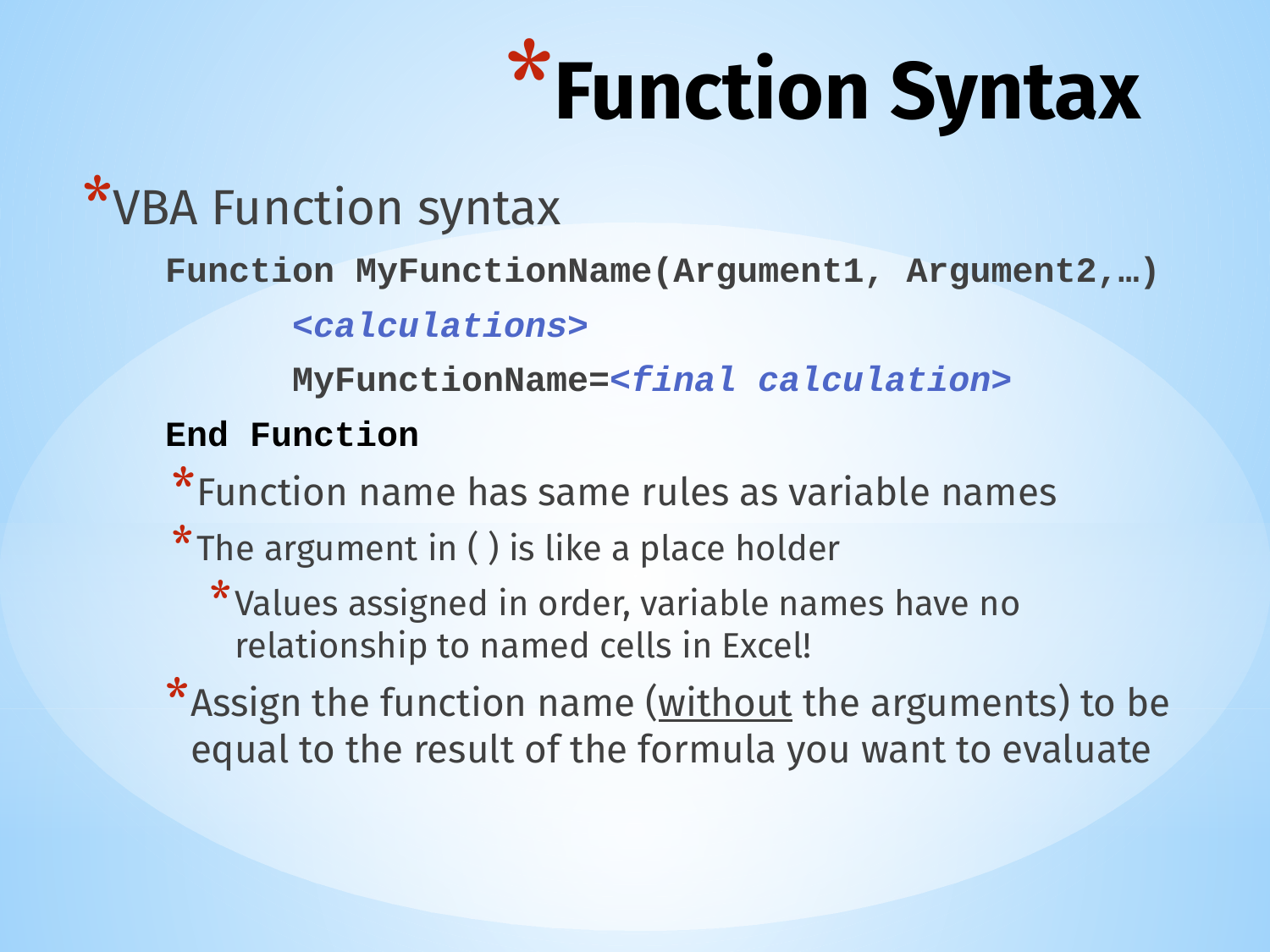

# Function Syntax
VBA Function syntax
Function MyFunctionName(Argument1, Argument2,…)
	<calculations>
	MyFunctionName=<final calculation>
End Function
Function name has same rules as variable names
The argument in ( ) is like a place holder
Values assigned in order, variable names have no relationship to named cells in Excel!
Assign the function name (without the arguments) to be equal to the result of the formula you want to evaluate